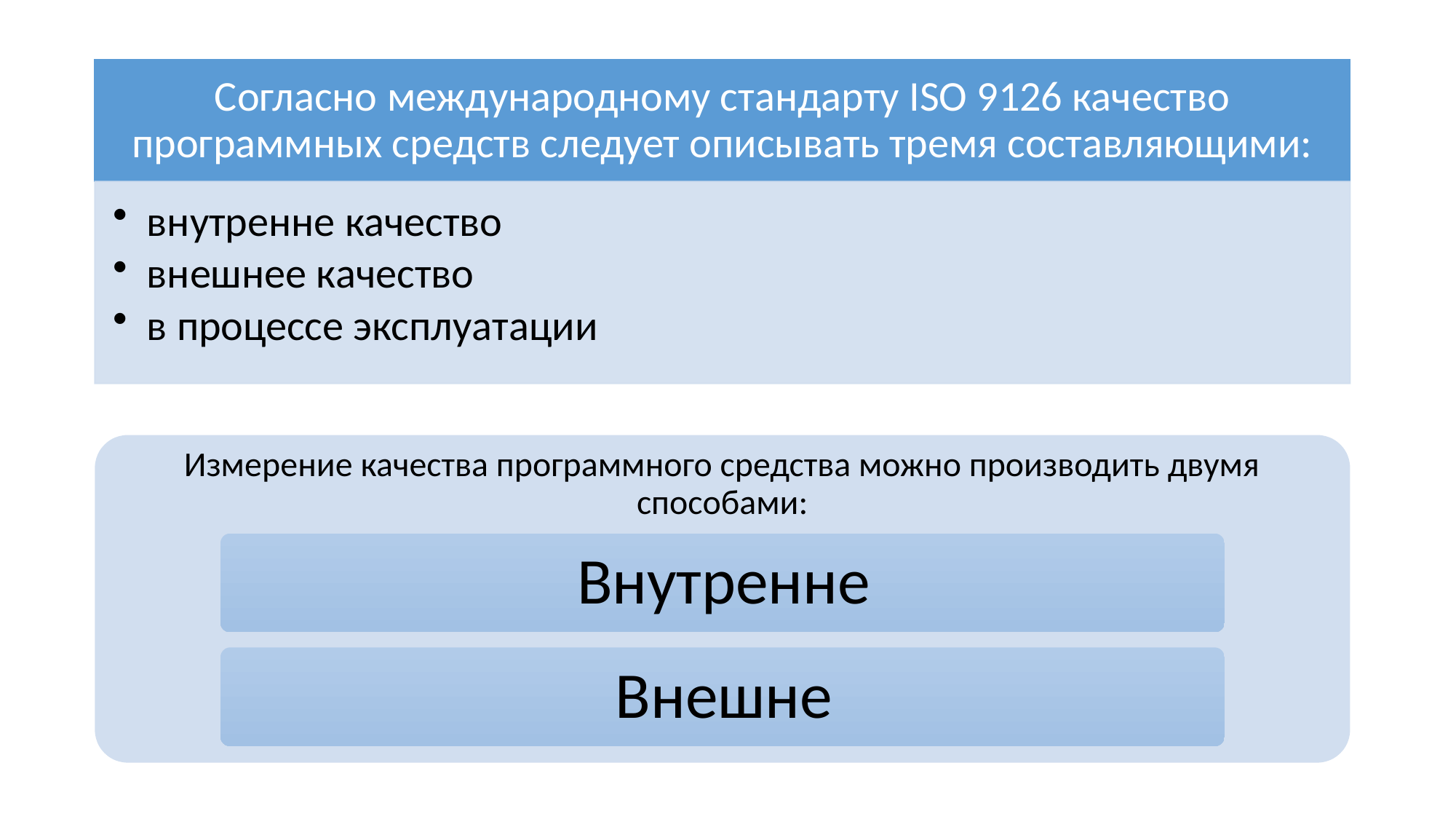

Согласно международному стандарту ISO 9126 качество программных средств следует описывать тремя составляющими:
внутренне качество
внешнее качество
в процессе эксплуатации
Измерение качества программного средства можно производить двумя способами:
Внутренне
Внешне